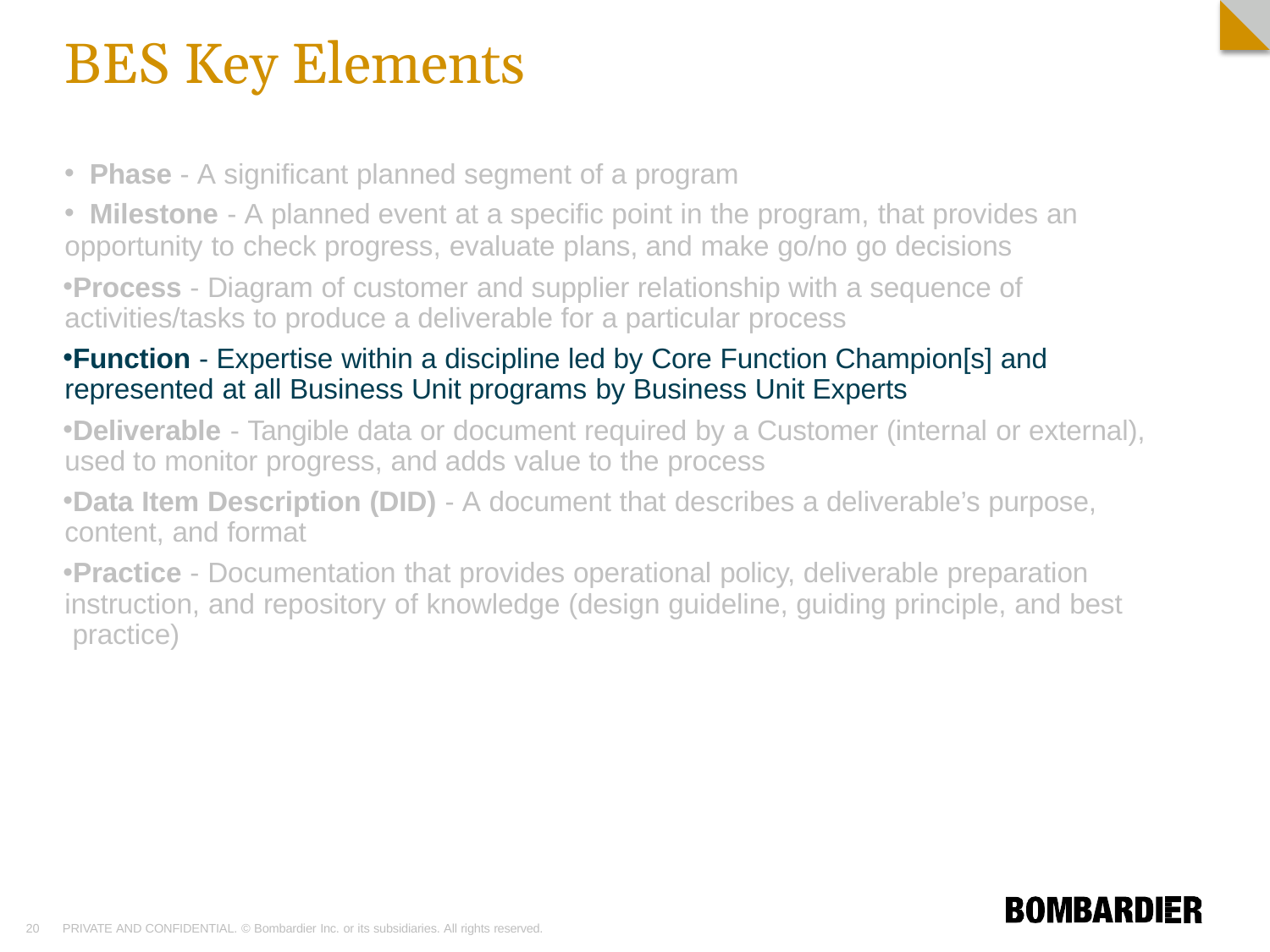

# BES Key Elements
Phase - A significant planned segment of a program
Milestone - A planned event at a specific point in the program, that provides an
opportunity to check progress, evaluate plans, and make go/no go decisions
Process - Diagram of customer and supplier relationship with a sequence of  activities/tasks to produce a deliverable for a particular process
Function - Expertise within a discipline led by Core Function Champion[s] and  represented at all Business Unit programs by Business Unit Experts
Deliverable - Tangible data or document required by a Customer (internal or external),  used to monitor progress, and adds value to the process
Data Item Description (DID) - A document that describes a deliverable’s purpose,  content, and format
Practice - Documentation that provides operational policy, deliverable preparation  instruction, and repository of knowledge (design guideline, guiding principle, and best  practice)
20	PRIVATE AND CONFIDENTIAL. © Bombardier Inc. or its subsidiaries. All rights reserved.